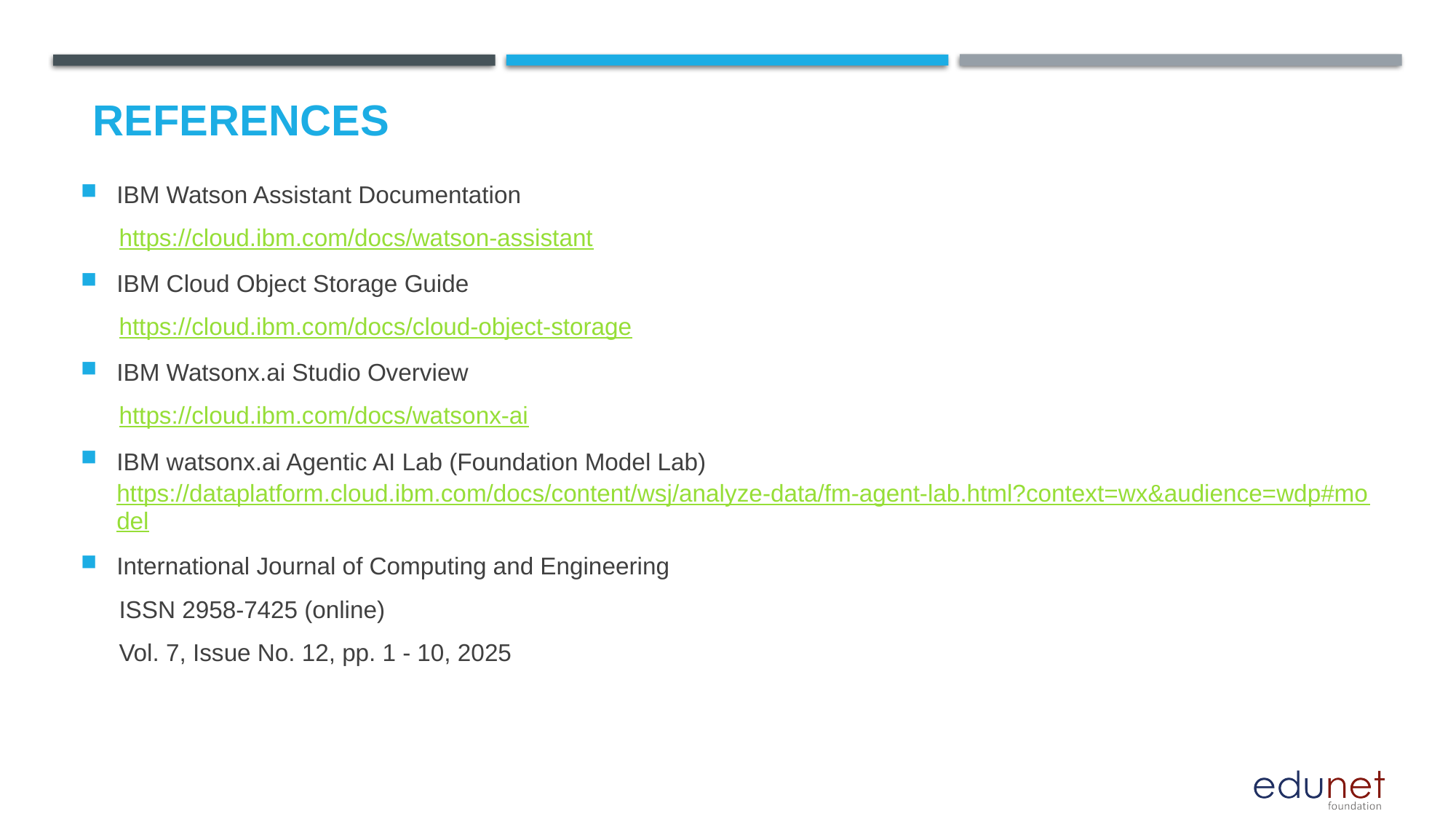

# References
IBM Watson Assistant Documentation
https://cloud.ibm.com/docs/watson-assistant
IBM Cloud Object Storage Guide
https://cloud.ibm.com/docs/cloud-object-storage
IBM Watsonx.ai Studio Overview
https://cloud.ibm.com/docs/watsonx-ai
IBM watsonx.ai Agentic AI Lab (Foundation Model Lab)
https://dataplatform.cloud.ibm.com/docs/content/wsj/analyze-data/fm-agent-lab.html?context=wx&audience=wdp#model
International Journal of Computing and Engineering
ISSN 2958-7425 (online)
Vol. 7, Issue No. 12, pp. 1 - 10, 2025